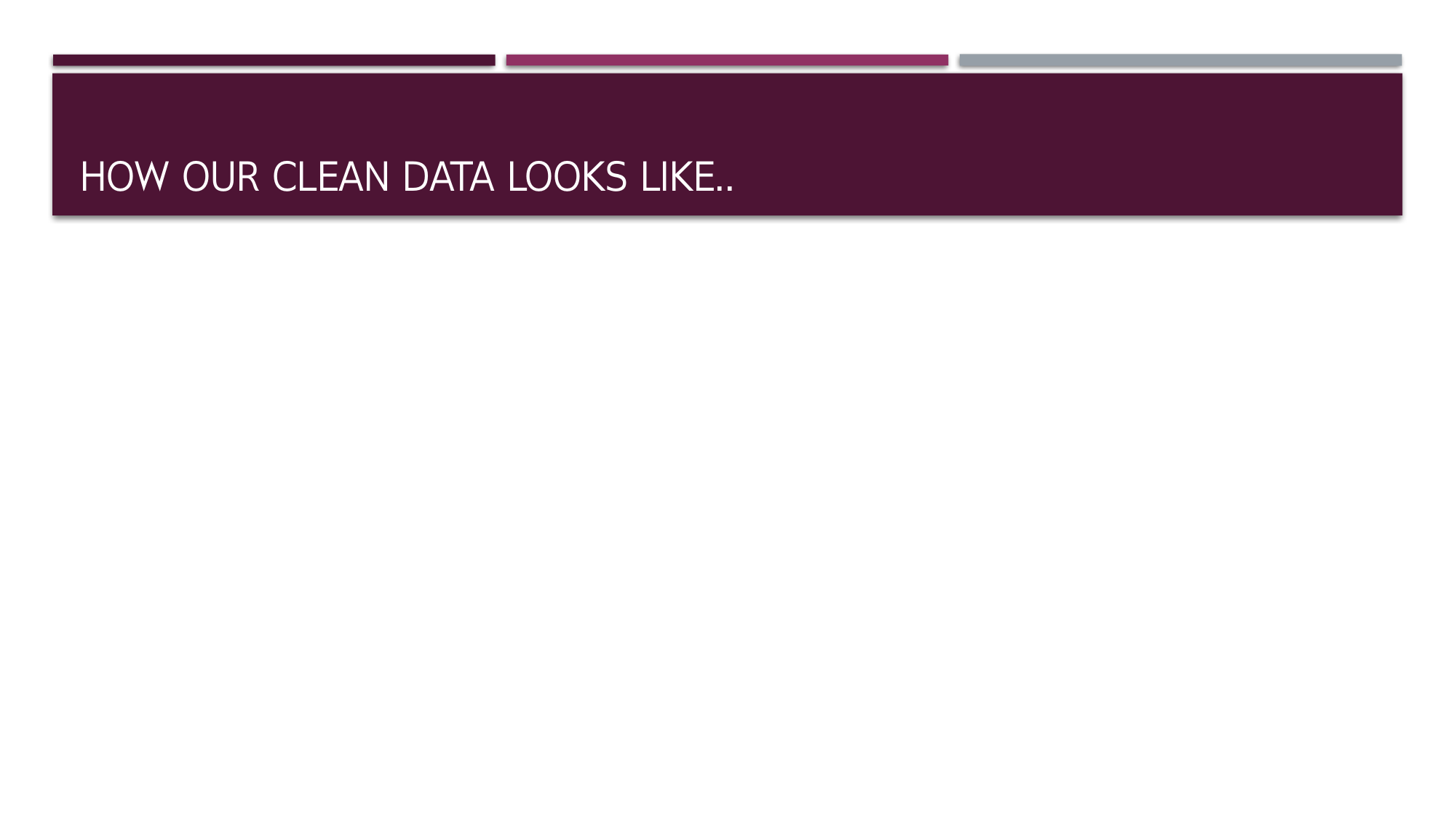

# How our clean data looks like..